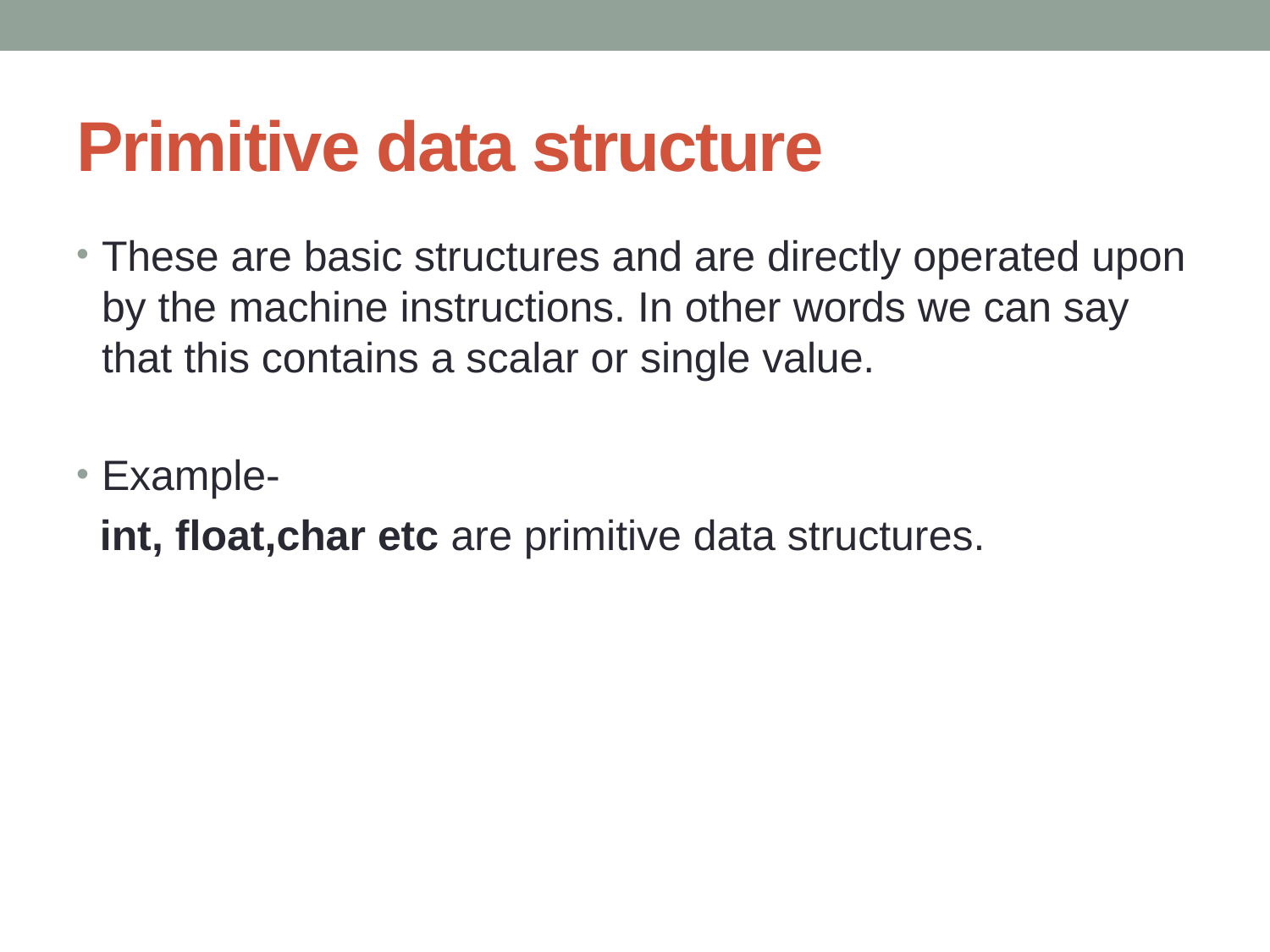

# Primitive data structure
These are basic structures and are directly operated upon by the machine instructions. In other words we can say that this contains a scalar or single value.

Example-
  int, float,char etc are primitive data structures.